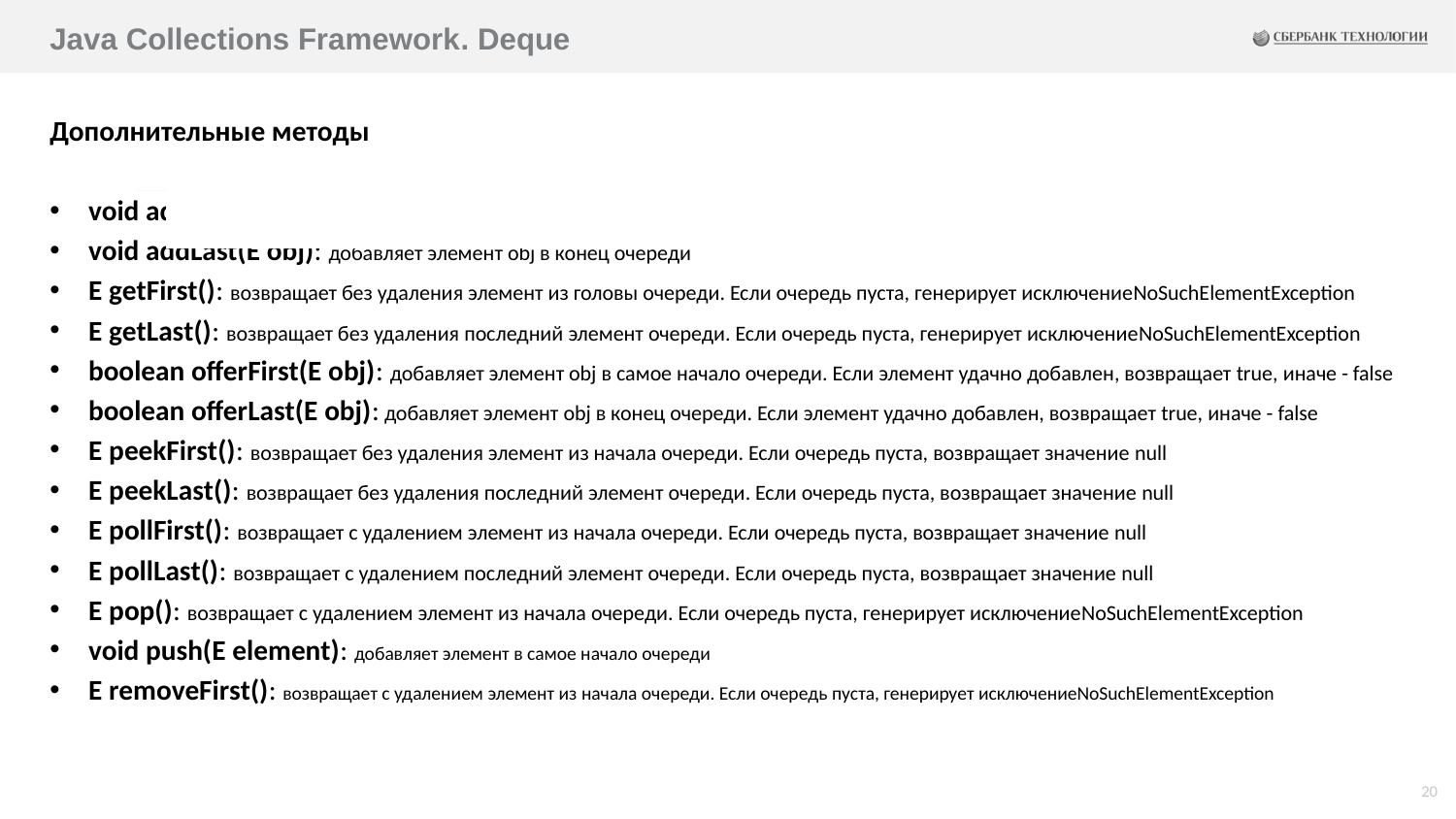

# Java Collections Framework. Deque
Дополнительные методы

void addFirst(E obj): добавляет элемент в начало очереди
void addLast(E obj): добавляет элемент obj в конец очереди
E getFirst(): возвращает без удаления элемент из головы очереди. Если очередь пуста, генерирует исключениеNoSuchElementException
E getLast(): возвращает без удаления последний элемент очереди. Если очередь пуста, генерирует исключениеNoSuchElementException
boolean offerFirst(E obj): добавляет элемент obj в самое начало очереди. Если элемент удачно добавлен, возвращает true, иначе - false
boolean offerLast(E obj): добавляет элемент obj в конец очереди. Если элемент удачно добавлен, возвращает true, иначе - false
E peekFirst(): возвращает без удаления элемент из начала очереди. Если очередь пуста, возвращает значение null
E peekLast(): возвращает без удаления последний элемент очереди. Если очередь пуста, возвращает значение null
E pollFirst(): возвращает с удалением элемент из начала очереди. Если очередь пуста, возвращает значение null
E pollLast(): возвращает с удалением последний элемент очереди. Если очередь пуста, возвращает значение null
E pop(): возвращает с удалением элемент из начала очереди. Если очередь пуста, генерирует исключениеNoSuchElementException
void push(E element): добавляет элемент в самое начало очереди
E removeFirst(): возвращает с удалением элемент из начала очереди. Если очередь пуста, генерирует исключениеNoSuchElementException

20